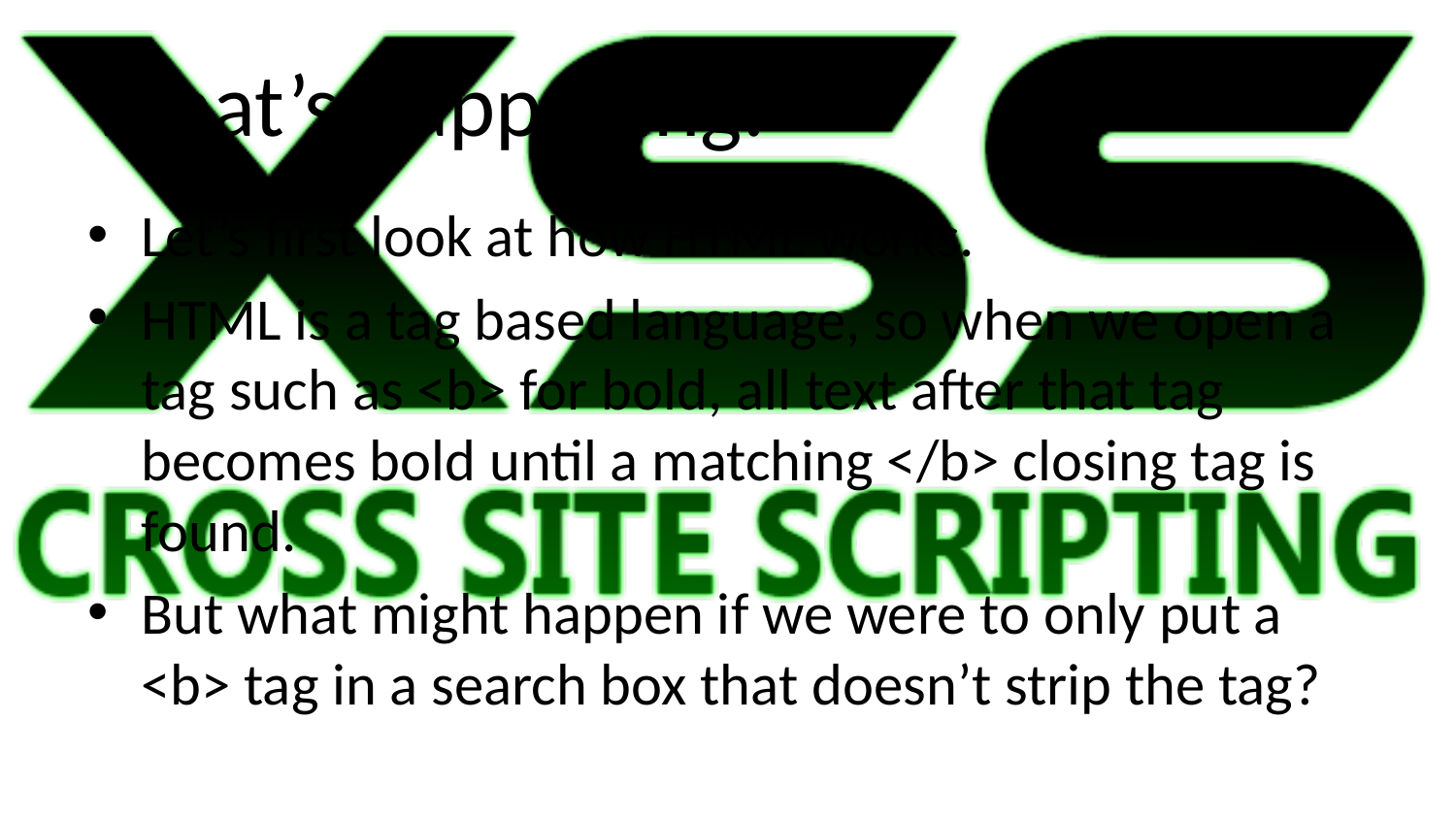

# What’s happening.
Let’s first look at how HTML works.
HTML is a tag based language, so when we open a tag such as <b> for bold, all text after that tag becomes bold until a matching </b> closing tag is found.
But what might happen if we were to only put a <b> tag in a search box that doesn’t strip the tag?